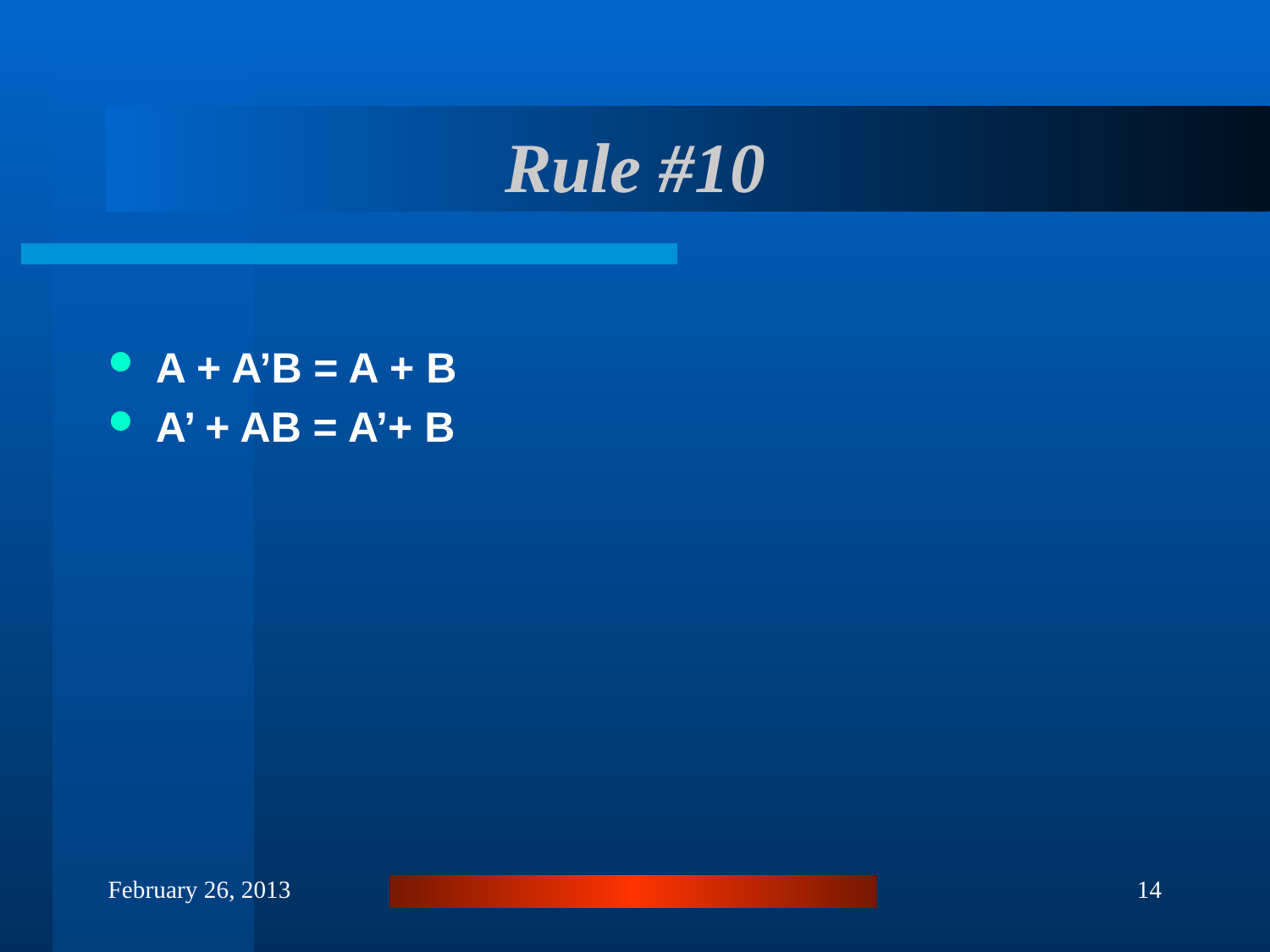

# Rule #10

A + A’B = A + B
A’ + AB = A’+ B
February 26, 2013
14